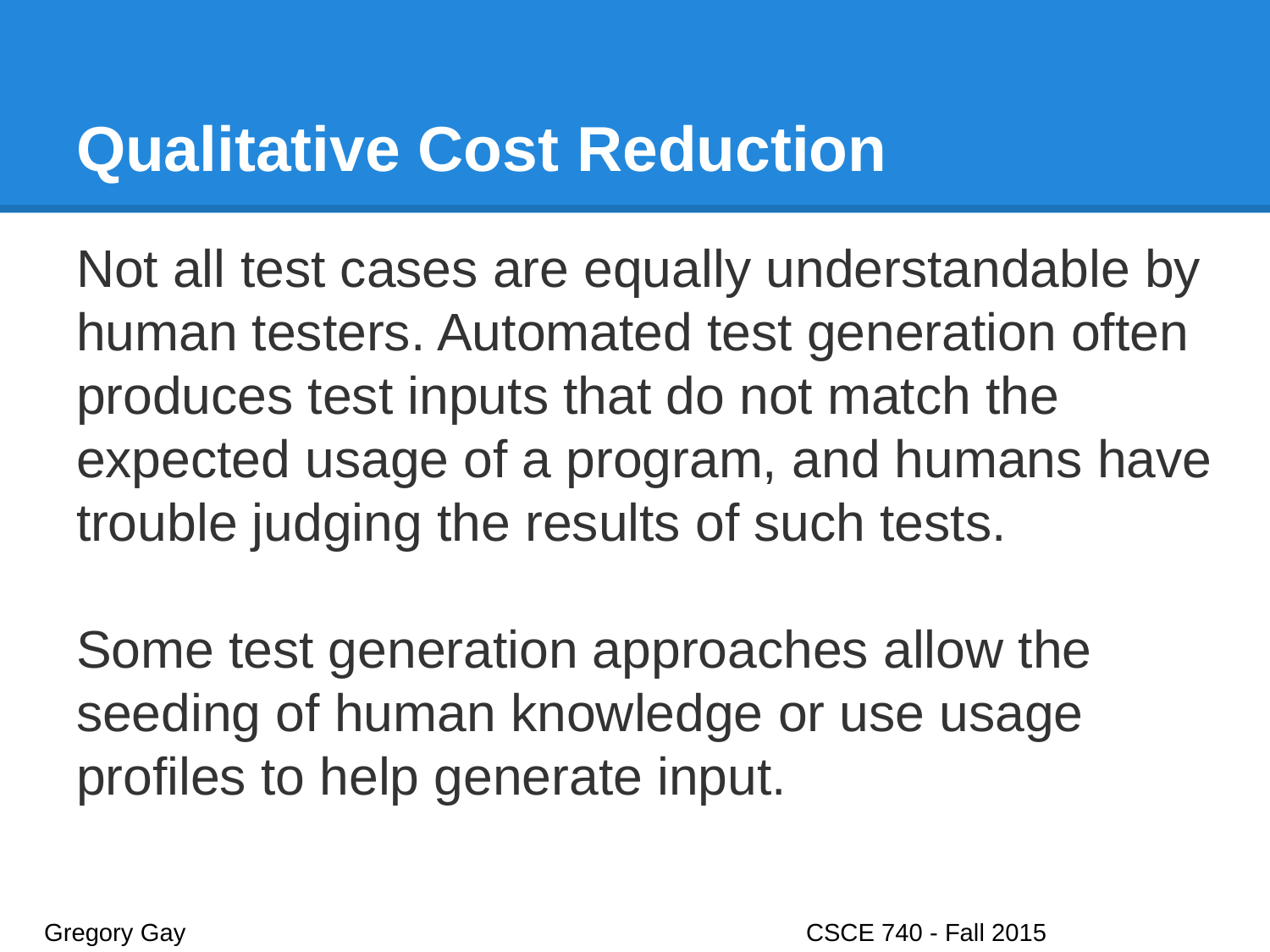

# Qualitative Cost Reduction
Not all test cases are equally understandable by human testers. Automated test generation often produces test inputs that do not match the expected usage of a program, and humans have trouble judging the results of such tests.

Some test generation approaches allow the seeding of human knowledge or use usage profiles to help generate input.
Gregory Gay					CSCE 740 - Fall 2015								41